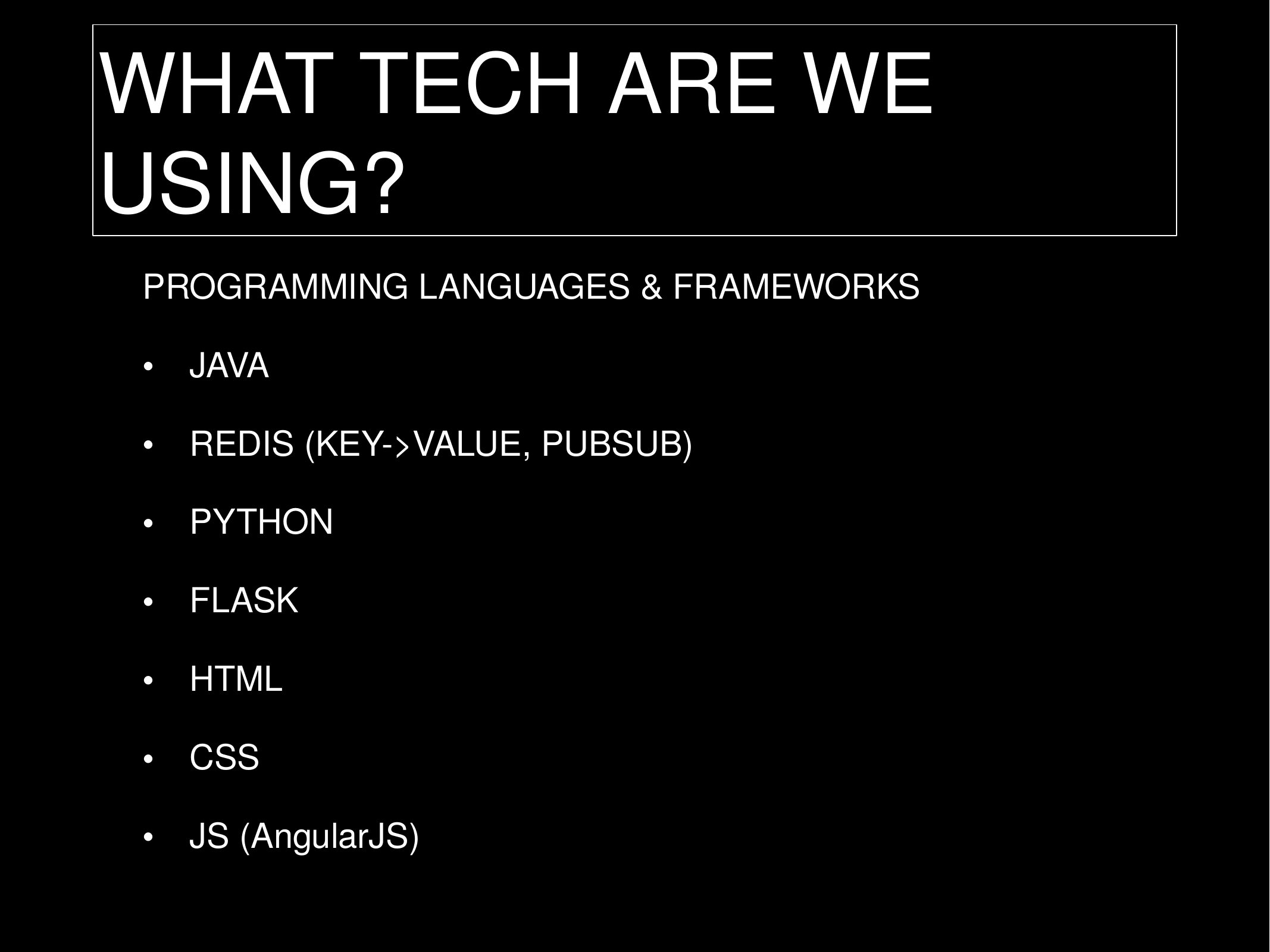

# WHAT TECH ARE WE USING?
PROGRAMMING LANGUAGES & FRAMEWORKS
JAVA
REDIS (KEY->VALUE, PUBSUB)
PYTHON
FLASK
HTML
CSS
JS (AngularJS)